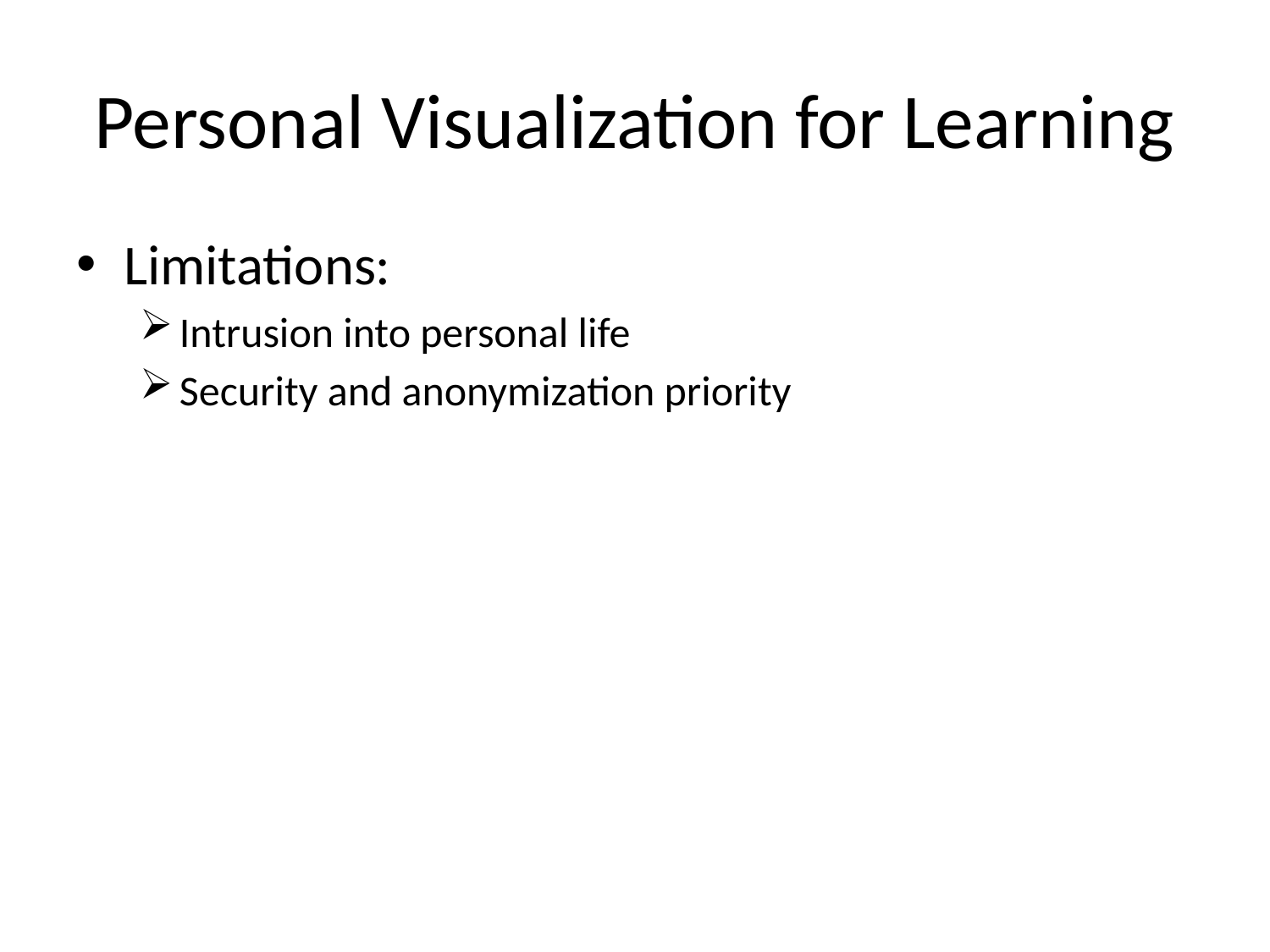

# Personal Visualization for Learning
Limitations:
Intrusion into personal life
Security and anonymization priority